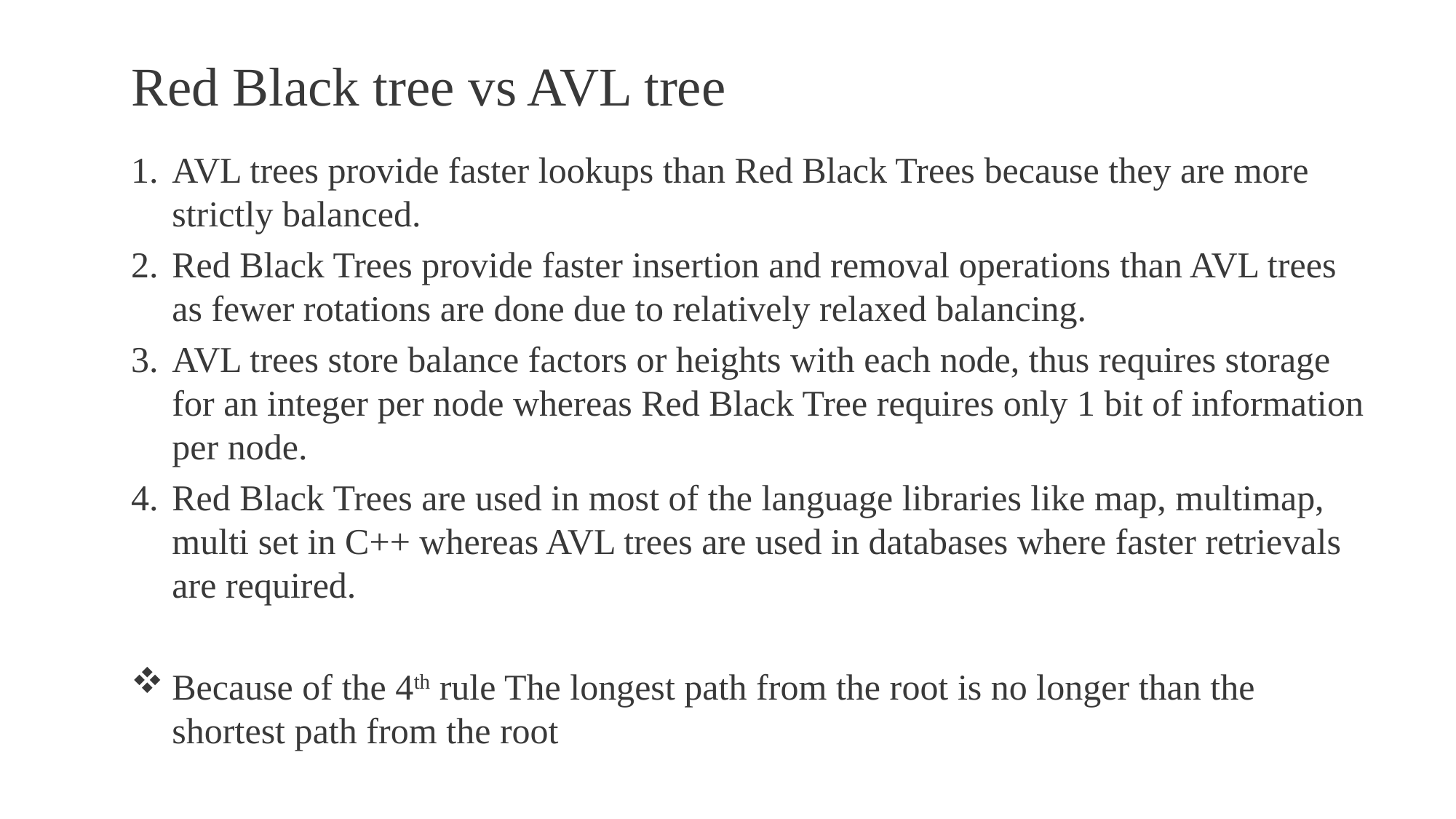

# Red Black tree vs AVL tree
AVL trees provide faster lookups than Red Black Trees because they are more strictly balanced.
Red Black Trees provide faster insertion and removal operations than AVL trees as fewer rotations are done due to relatively relaxed balancing.
AVL trees store balance factors or heights with each node, thus requires storage for an integer per node whereas Red Black Tree requires only 1 bit of information per node.
Red Black Trees are used in most of the language libraries like map, multimap, multi set in C++ whereas AVL trees are used in databases where faster retrievals are required.

Because of the 4th rule The longest path from the root is no longer than the shortest path from the root